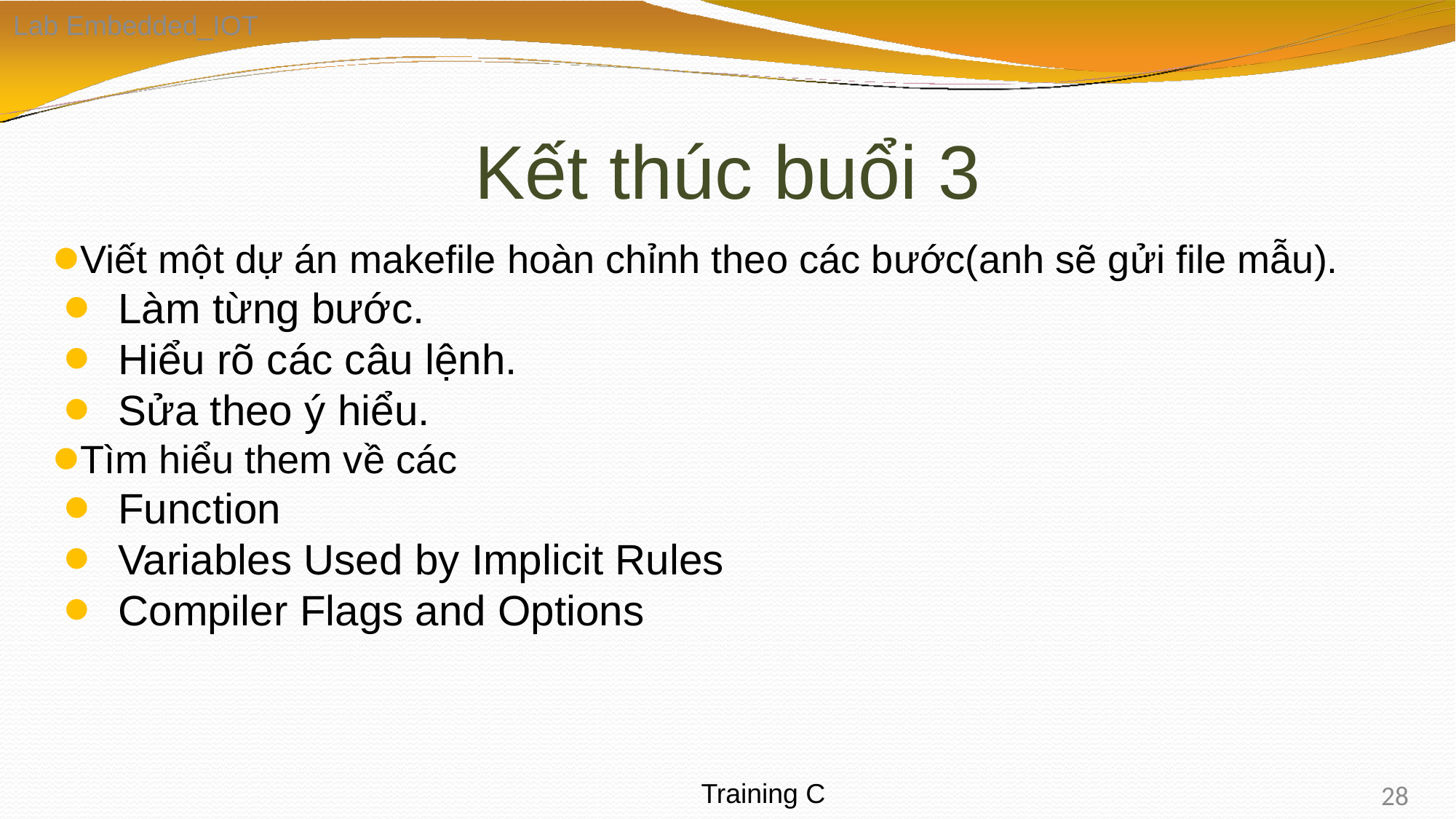

Lab Embedded_IOT
# Kết thúc buổi 3
Viết một dự án makefile hoàn chỉnh theo các bước(anh sẽ gửi file mẫu).
Làm từng bước.
Hiểu rõ các câu lệnh.
Sửa theo ý hiểu.
Tìm hiểu them về các
Function
Variables Used by Implicit Rules
Compiler Flags and Options
28